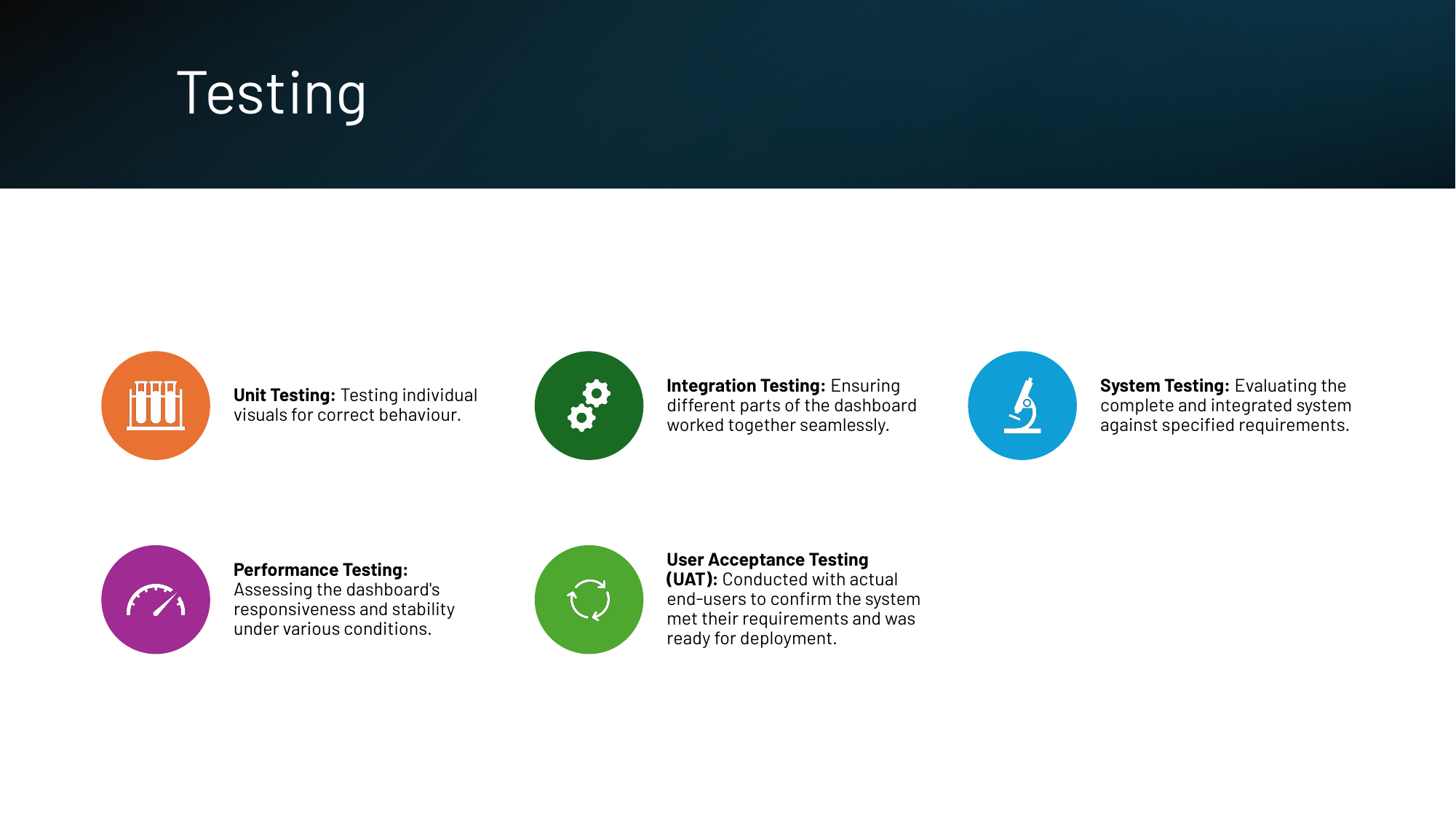

# Testing
Unit Testing: Testing individual visuals for correct behaviour.
Integration Testing: Ensuring different parts of the dashboard worked together seamlessly.
System Testing: Evaluating the complete and integrated system against specified requirements.
Performance Testing: Assessing the dashboard's responsiveness and stability under various conditions.
User Acceptance Testing (UAT): Conducted with actual end-users to confirm the system met their requirements and was ready for deployment.